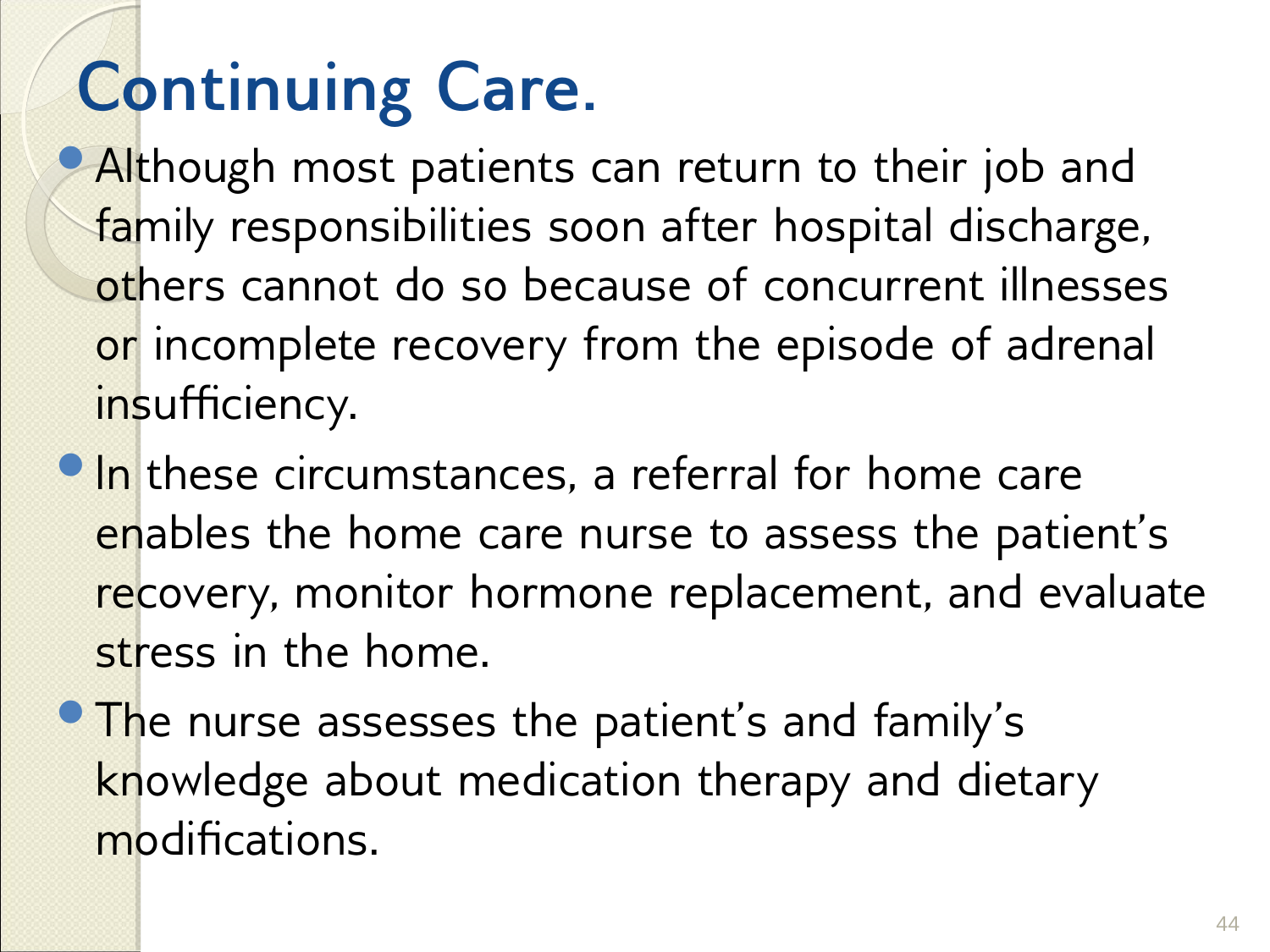

# Continuing Care.
Although most patients can return to their job and family responsibilities soon after hospital discharge, others cannot do so because of concurrent illnesses or incomplete recovery from the episode of adrenal insufficiency.
In these circumstances, a referral for home care enables the home care nurse to assess the patient’s recovery, monitor hormone replacement, and evaluate stress in the home.
The nurse assesses the patient’s and family’s knowledge about medication therapy and dietary modifications.
44